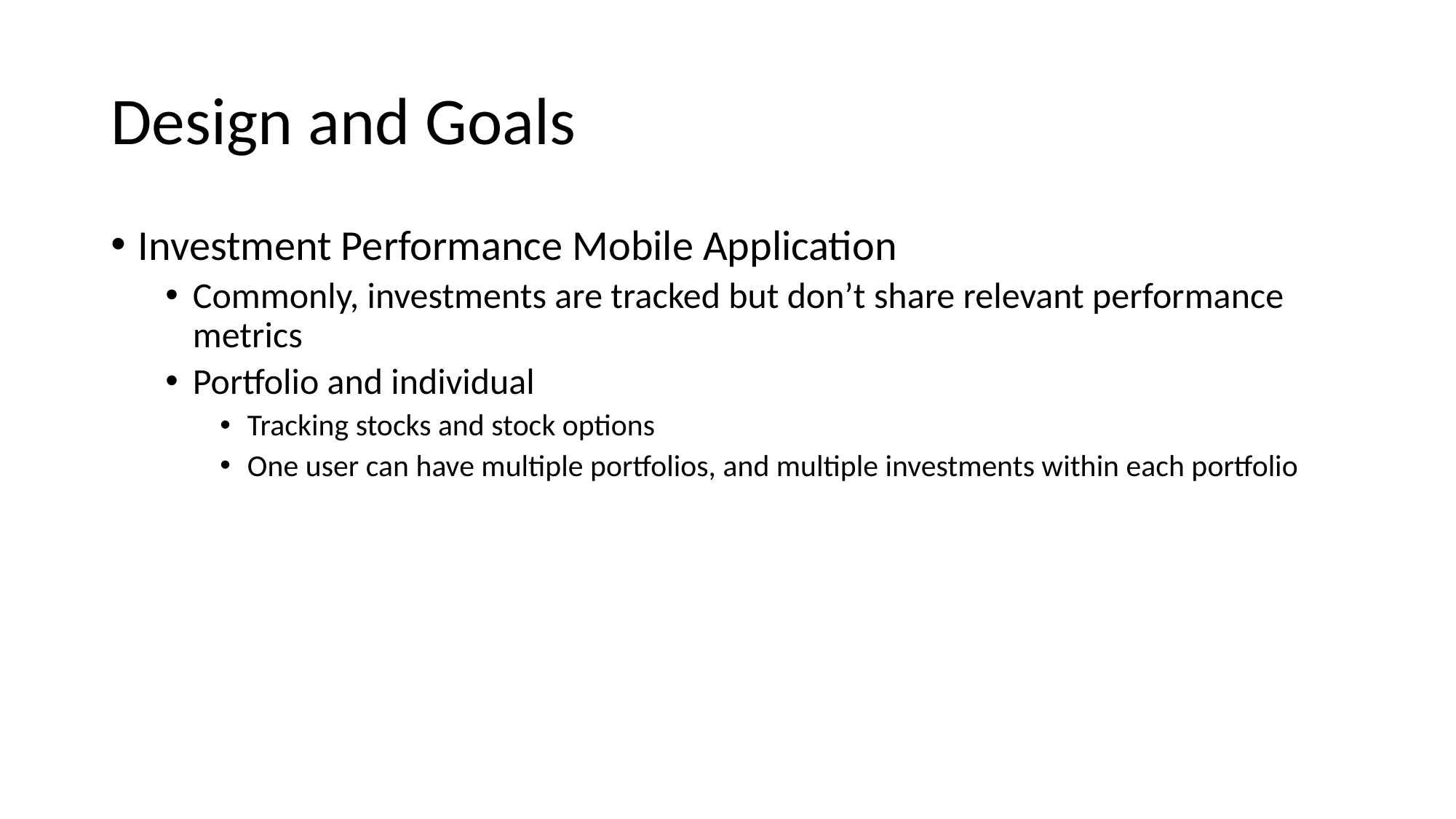

# Design and Goals
Investment Performance Mobile Application
Commonly, investments are tracked but don’t share relevant performance metrics
Portfolio and individual
Tracking stocks and stock options
One user can have multiple portfolios, and multiple investments within each portfolio